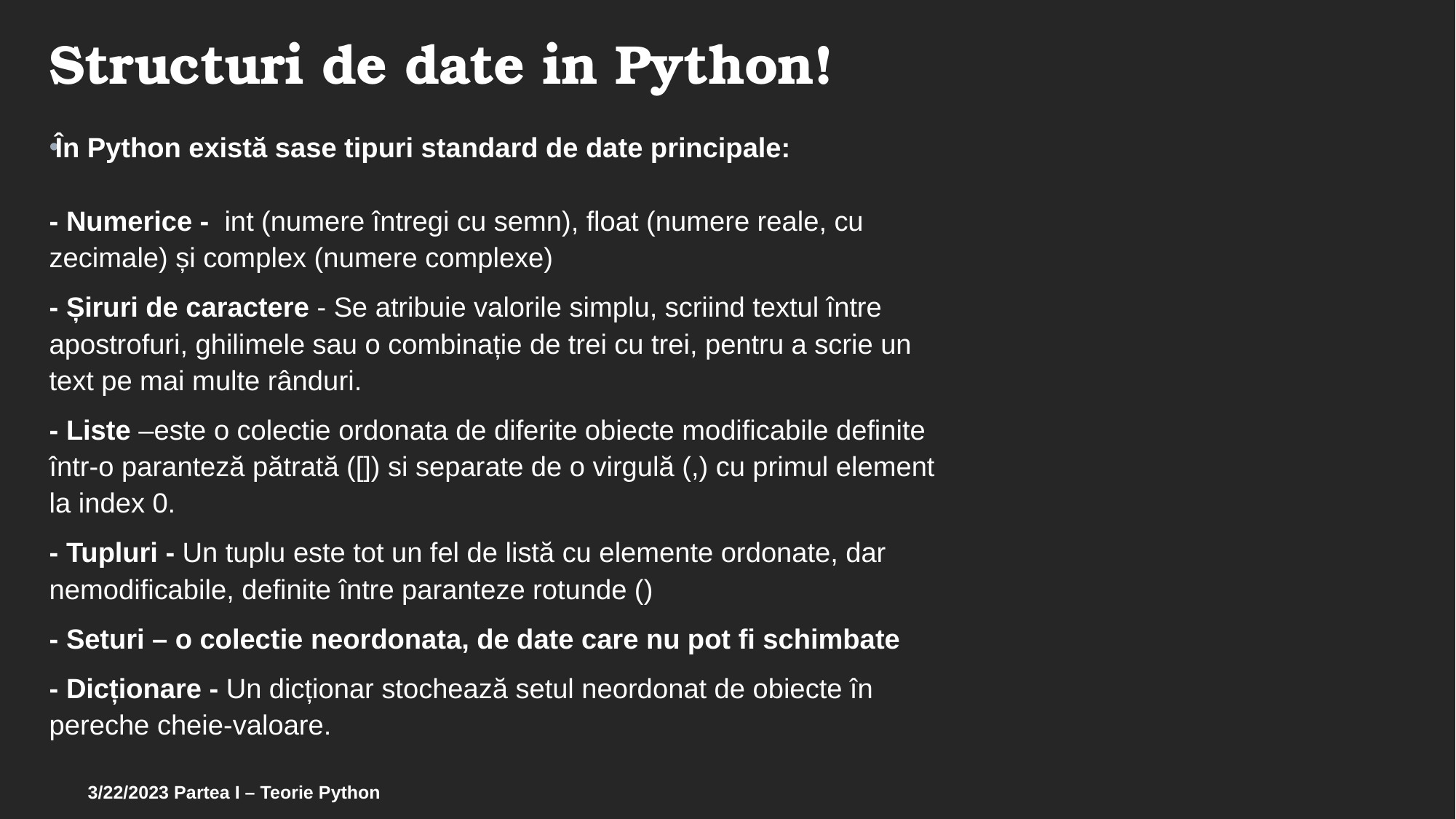

# Structuri de date in Python!
În Python există sase tipuri standard de date principale:
- Numerice -  int (numere întregi cu semn), float (numere reale, cu zecimale) și complex (numere complexe)
- Șiruri de caractere - Se atribuie valorile simplu, scriind textul între apostrofuri, ghilimele sau o combinație de trei cu trei, pentru a scrie un text pe mai multe rânduri.
- Liste –este o colectie ordonata de diferite obiecte modificabile definite într-o paranteză pătrată ([]) si separate de o virgulă (,) cu primul element la index 0.
- Tupluri - Un tuplu este tot un fel de listă cu elemente ordonate, dar nemodificabile, definite între paranteze rotunde ()
- Seturi – o colectie neordonata, de date care nu pot fi schimbate
- Dicționare - Un dicționar stochează setul neordonat de obiecte în pereche cheie-valoare.

3/22/2023 Partea I – Teorie Python